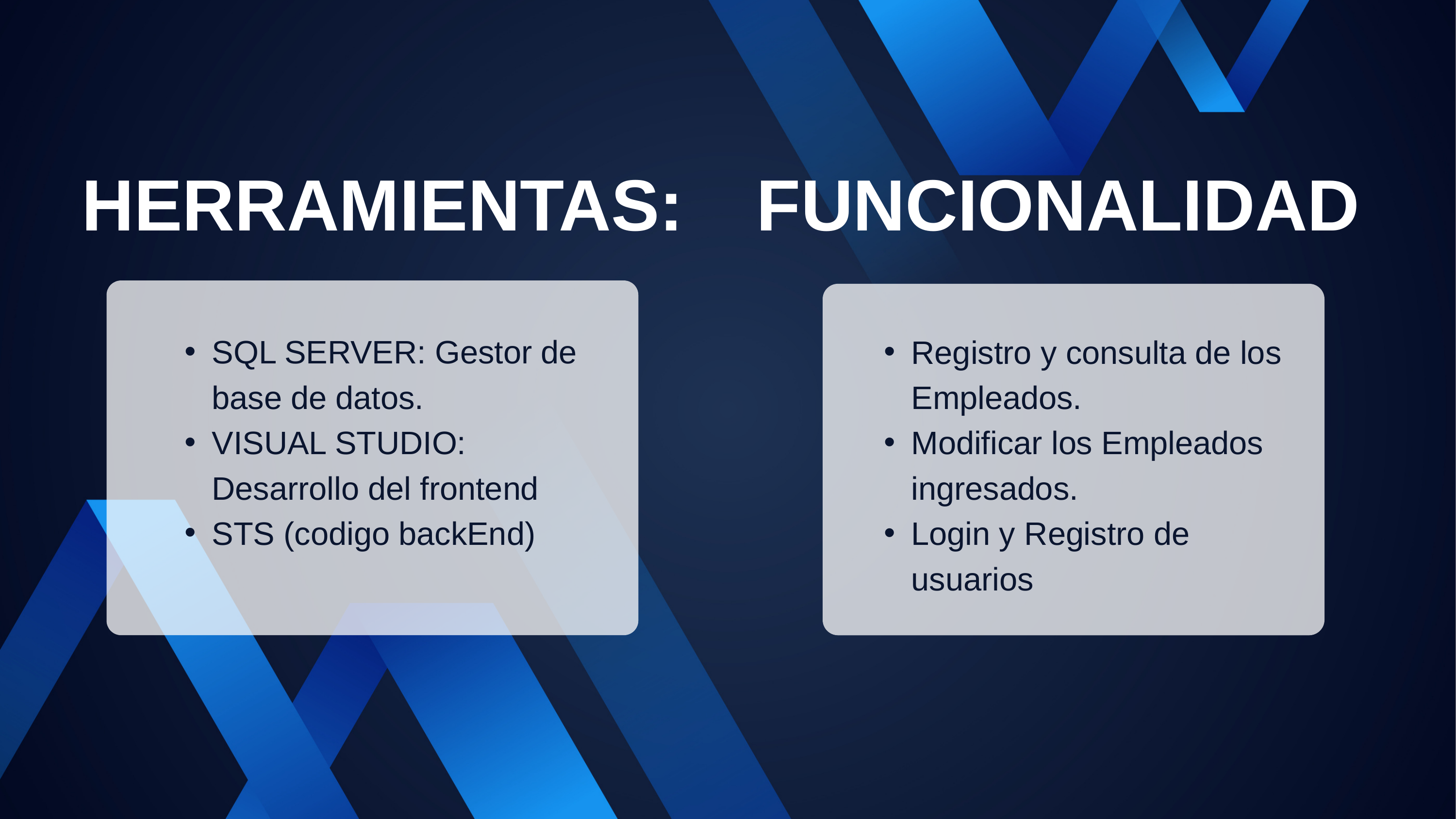

HERRAMIENTAS:
FUNCIONALIDAD

SQL SERVER: Gestor de base de datos.
VISUAL STUDIO: Desarrollo del frontend
STS (codigo backEnd)

Registro y consulta de los Empleados.
Modificar los Empleados ingresados.
Login y Registro de usuarios